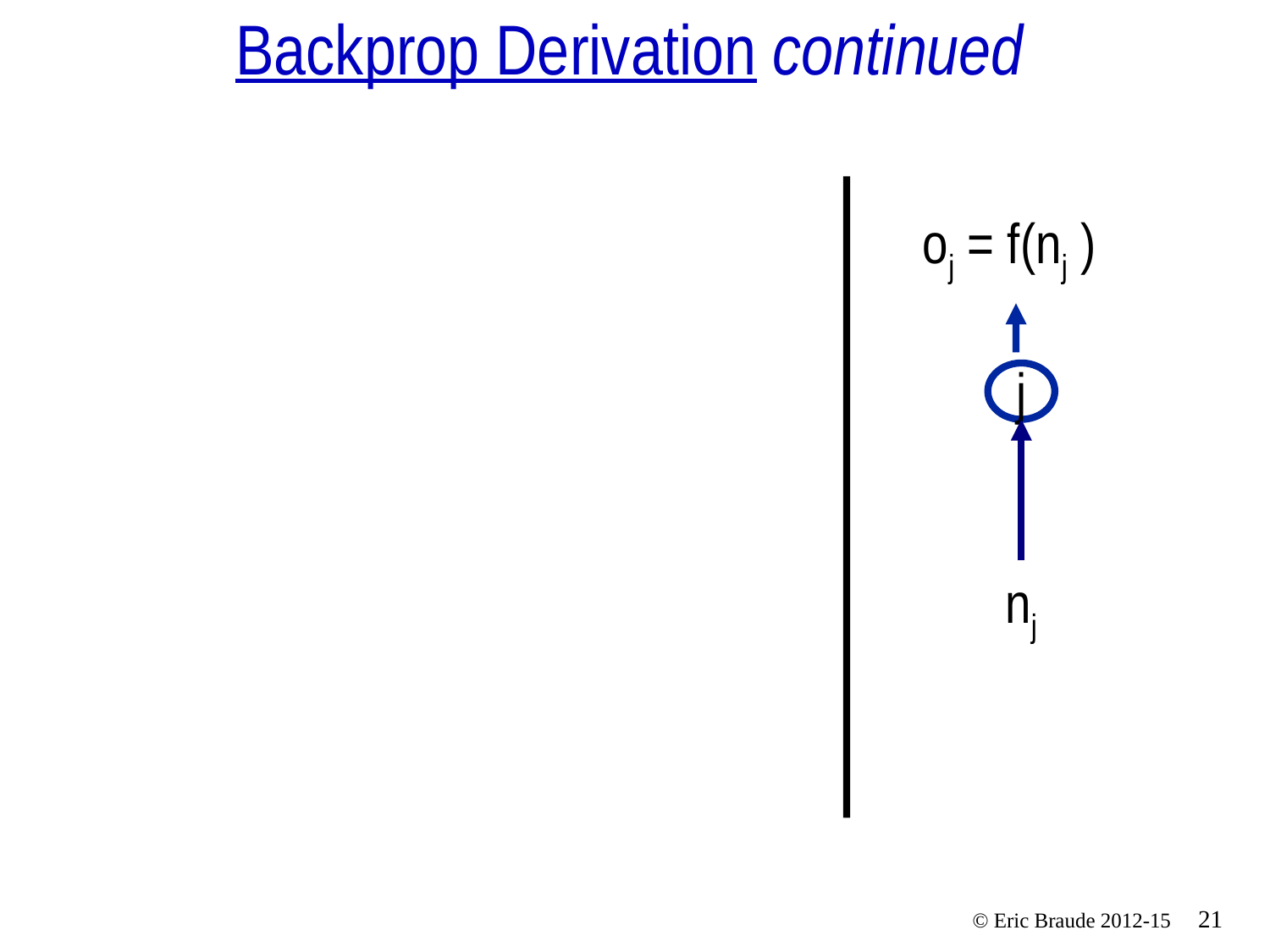

# Backprop Derivation continued

oj = f(nj )

j
nj